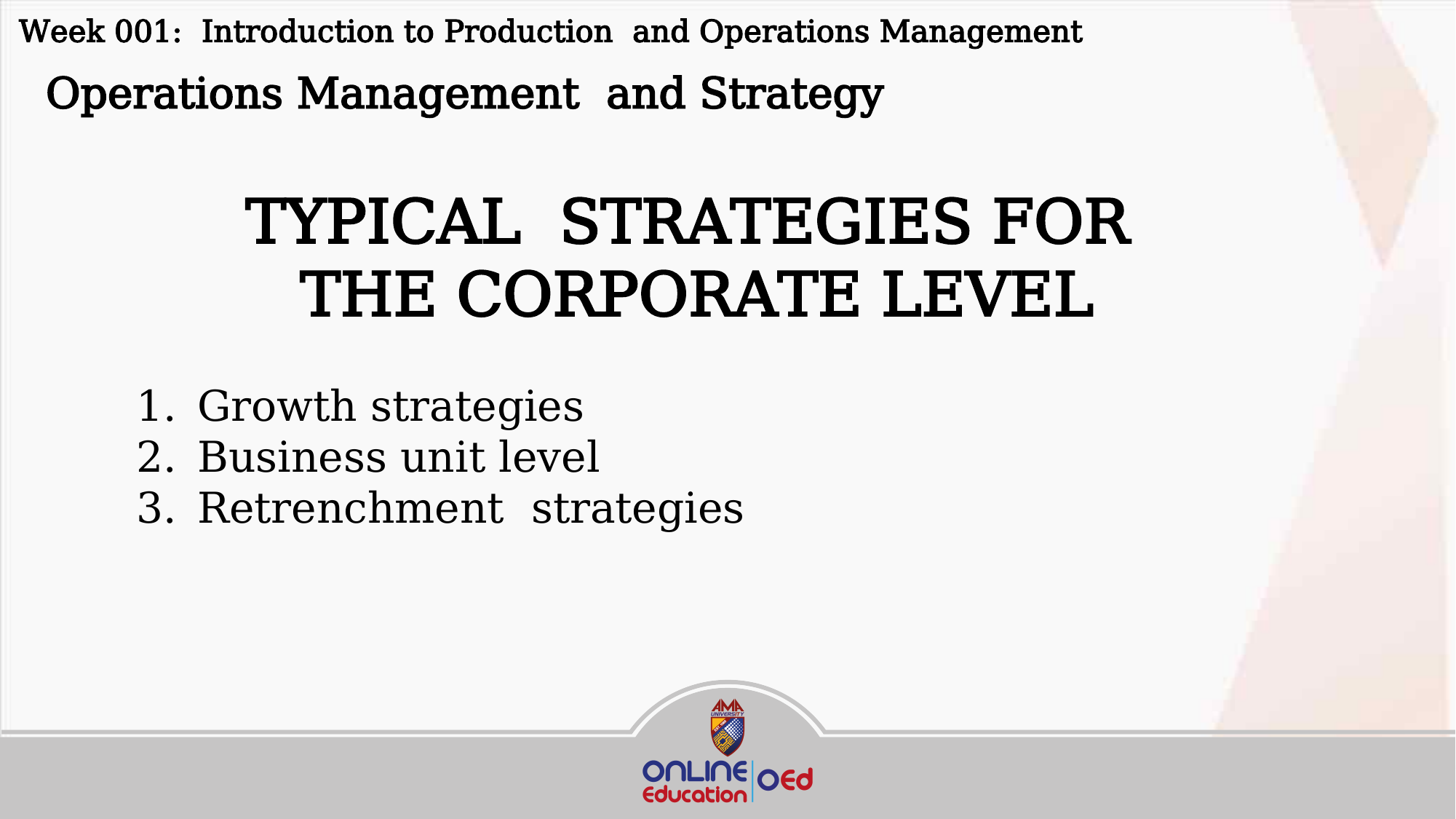

Week 001:  Introduction to Production  and Operations Management
  Operations Management  and Strategy
TYPICAL  STRATEGIES FOR
THE CORPORATE LEVEL

Growth strategies
Business unit level
Retrenchment  strategies